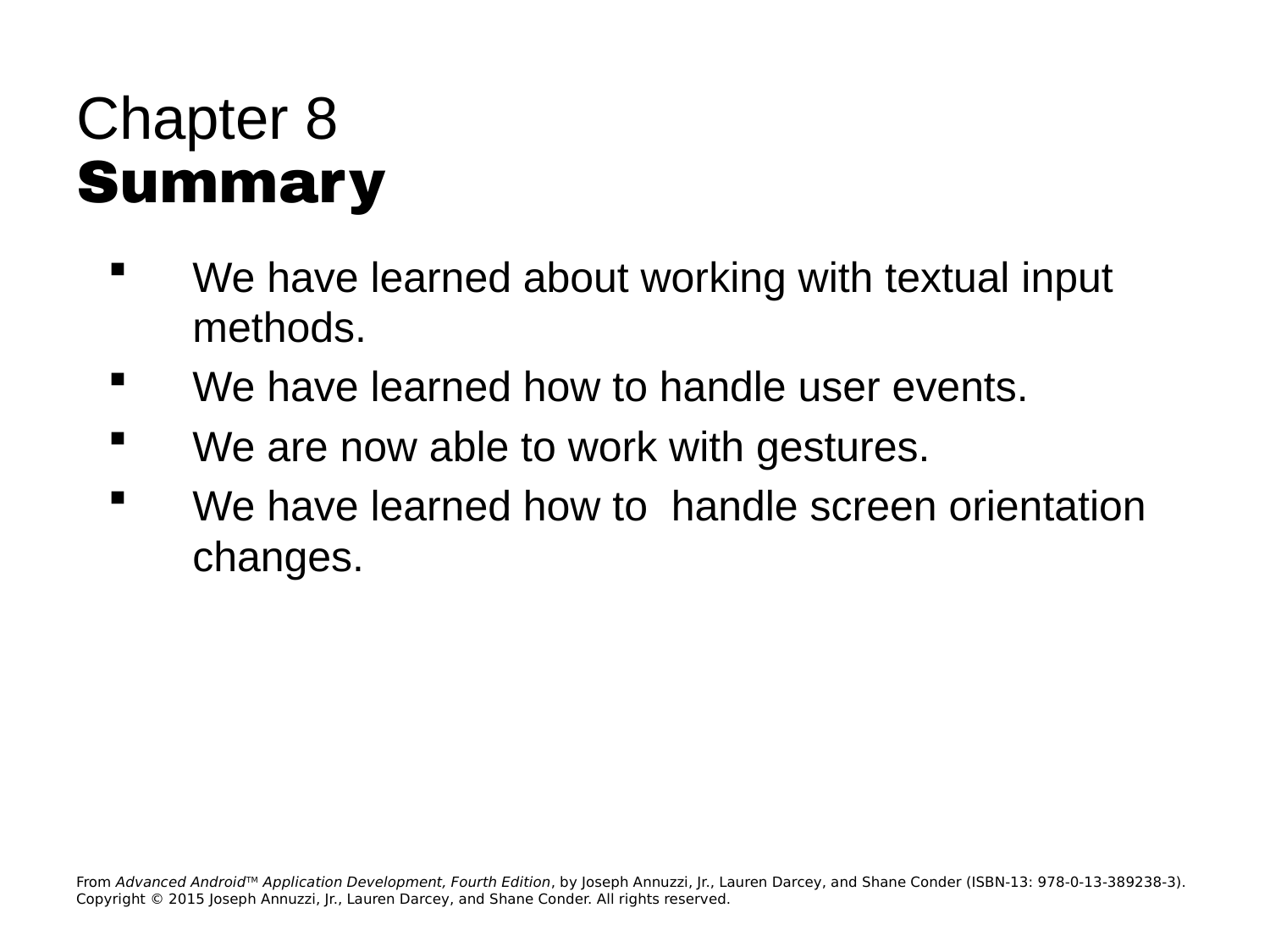

# Chapter 8 Summary
We have learned about working with textual input methods.
We have learned how to handle user events.
We are now able to work with gestures.
We have learned how to  handle screen orientation changes.
From Advanced AndroidTM Application Development, Fourth Edition, by Joseph Annuzzi, Jr., Lauren Darcey, and Shane Conder (ISBN-13: 978-0-13-389238-3). Copyright © 2015 Joseph Annuzzi, Jr., Lauren Darcey, and Shane Conder. All rights reserved.